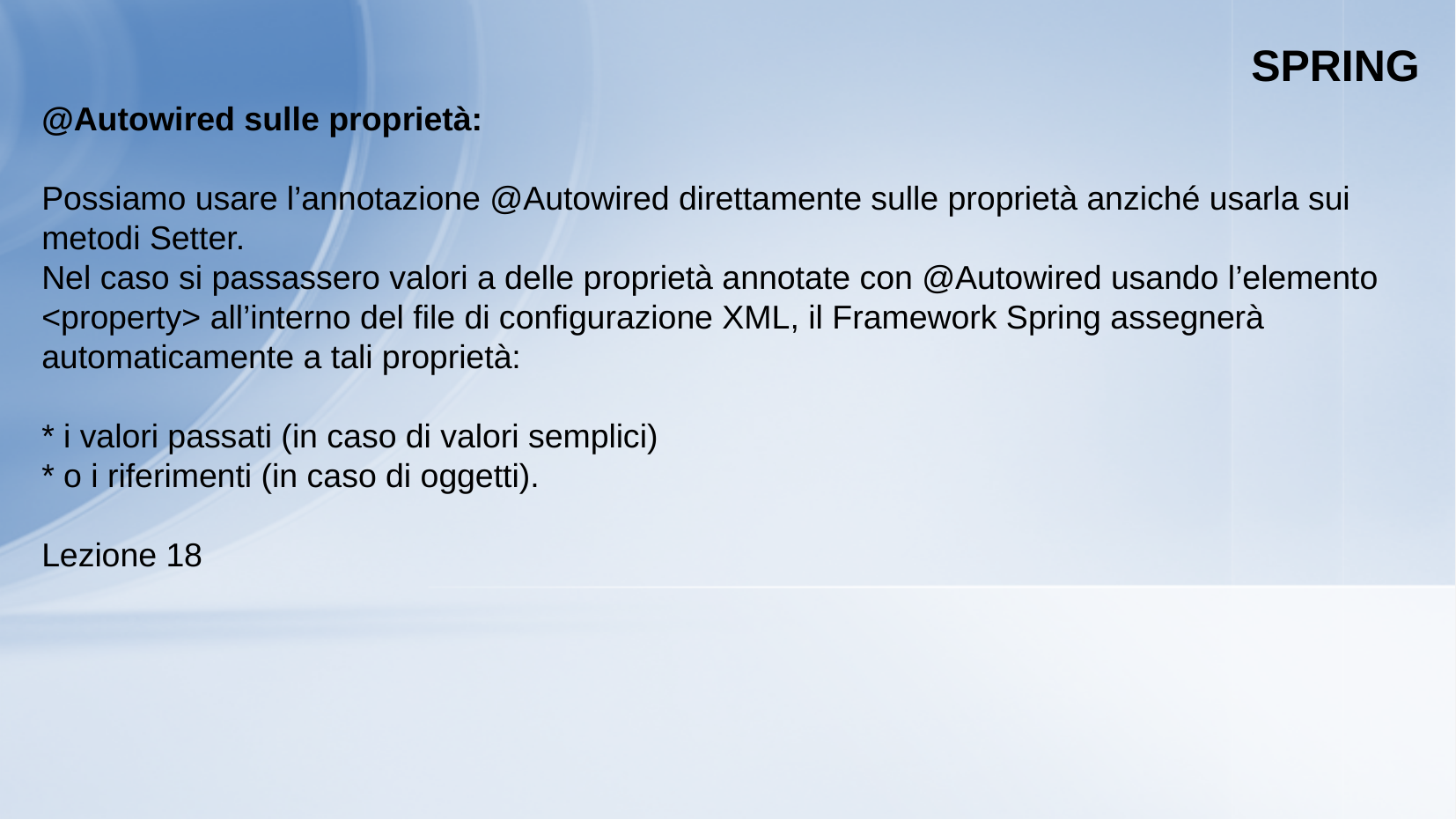

SPRING
@Autowired sulle proprietà:

Possiamo usare l’annotazione @Autowired direttamente sulle proprietà anziché usarla sui metodi Setter.
Nel caso si passassero valori a delle proprietà annotate con @Autowired usando l’elemento <property> all’interno del file di configurazione XML, il Framework Spring assegnerà automaticamente a tali proprietà:

* i valori passati (in caso di valori semplici)
* o i riferimenti (in caso di oggetti).

Lezione 18